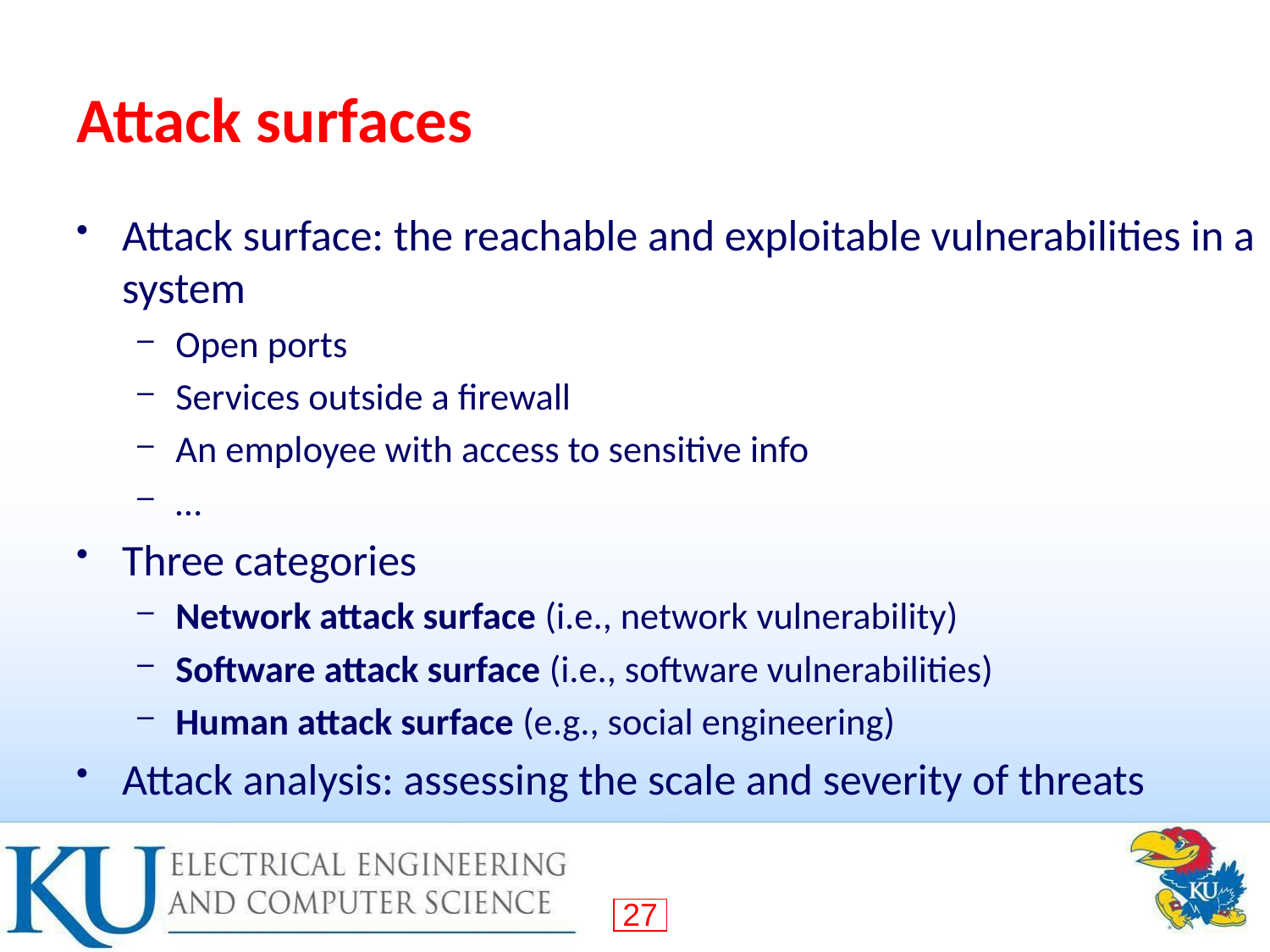

# Attack surfaces
Attack surface: the reachable and exploitable vulnerabilities in a system
Open ports
Services outside a firewall
An employee with access to sensitive info
…
Three categories
Network attack surface (i.e., network vulnerability)
Software attack surface (i.e., software vulnerabilities)
Human attack surface (e.g., social engineering)
Attack analysis: assessing the scale and severity of threats